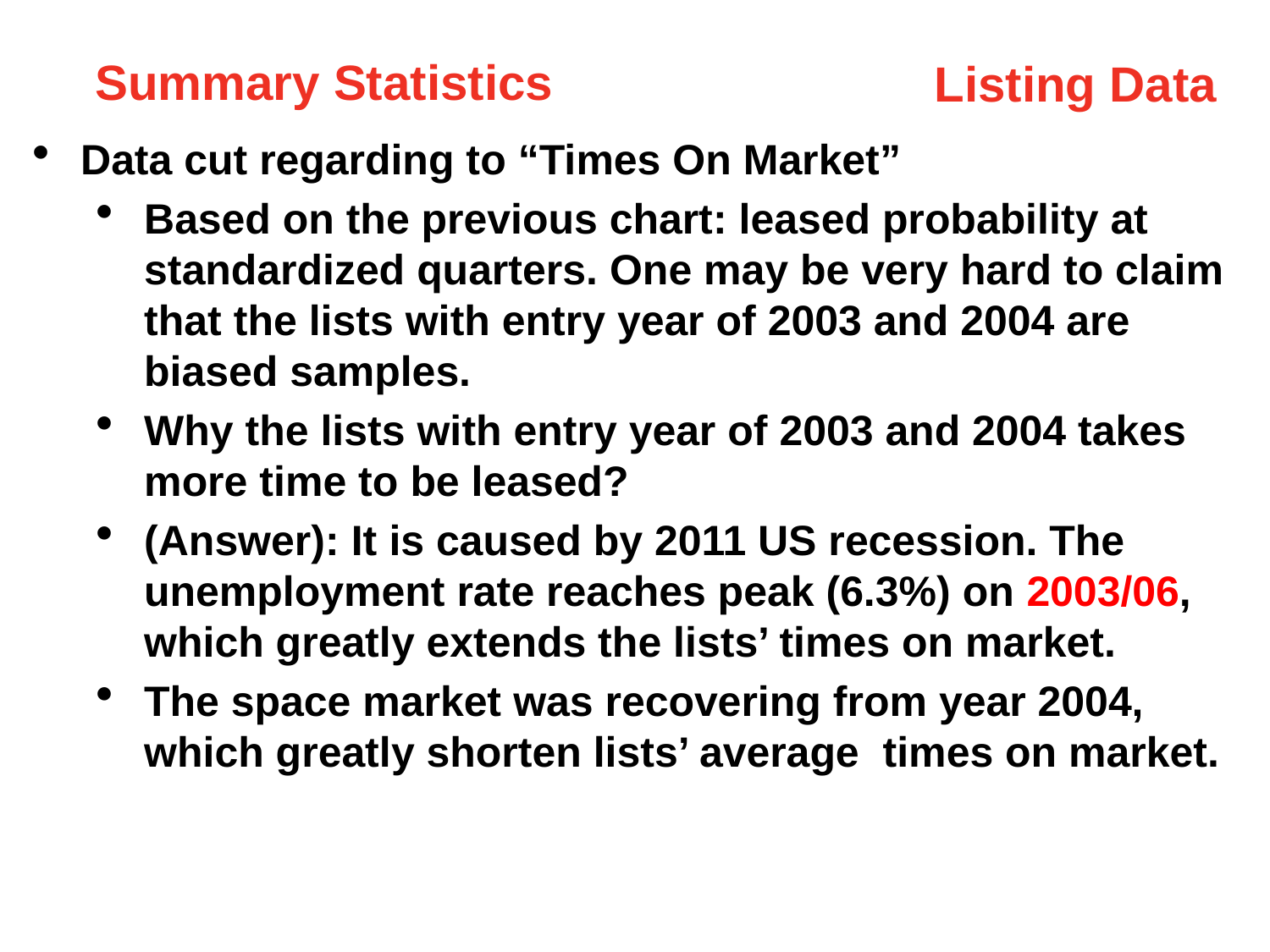

Summary Statistics
Listing Data
Data cut regarding to “Times On Market”
Based on the previous chart: leased probability at standardized quarters. One may be very hard to claim that the lists with entry year of 2003 and 2004 are biased samples.
Why the lists with entry year of 2003 and 2004 takes more time to be leased?
(Answer): It is caused by 2011 US recession. The unemployment rate reaches peak (6.3%) on 2003/06, which greatly extends the lists’ times on market.
The space market was recovering from year 2004, which greatly shorten lists’ average  times on market.